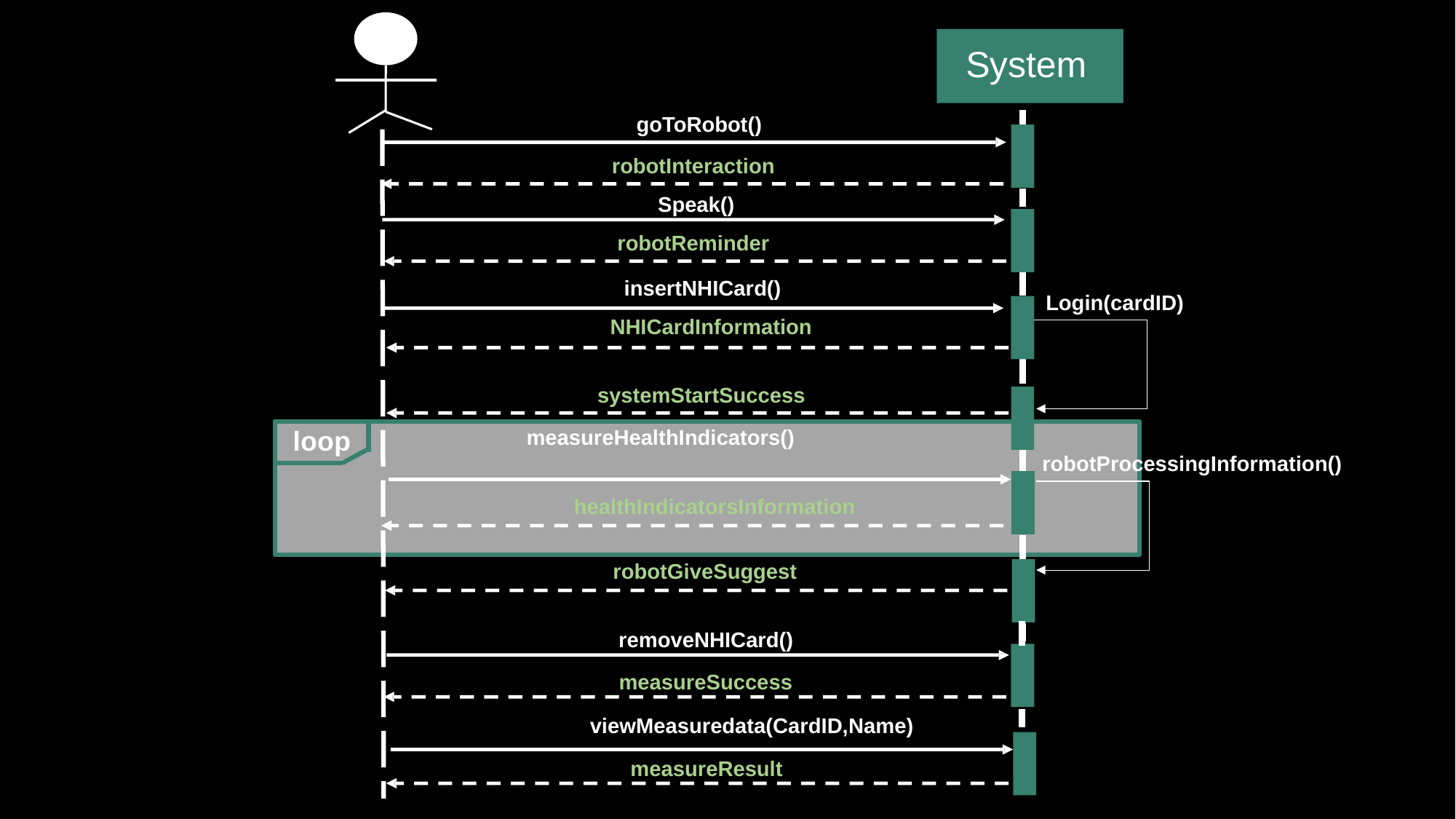

System
goToRobot()

robotInteraction
Speak()

robotReminder
insertNHICard()

Login(cardID)

NHICardInformation

systemStartSuccess

measureHealthIndicators()

loop

robotProcessingInformation()

healthIndicatorsInformation

robotGiveSuggest

removeNHICard()

measureSuccess

viewMeasuredata(CardID,Name)

measureResult